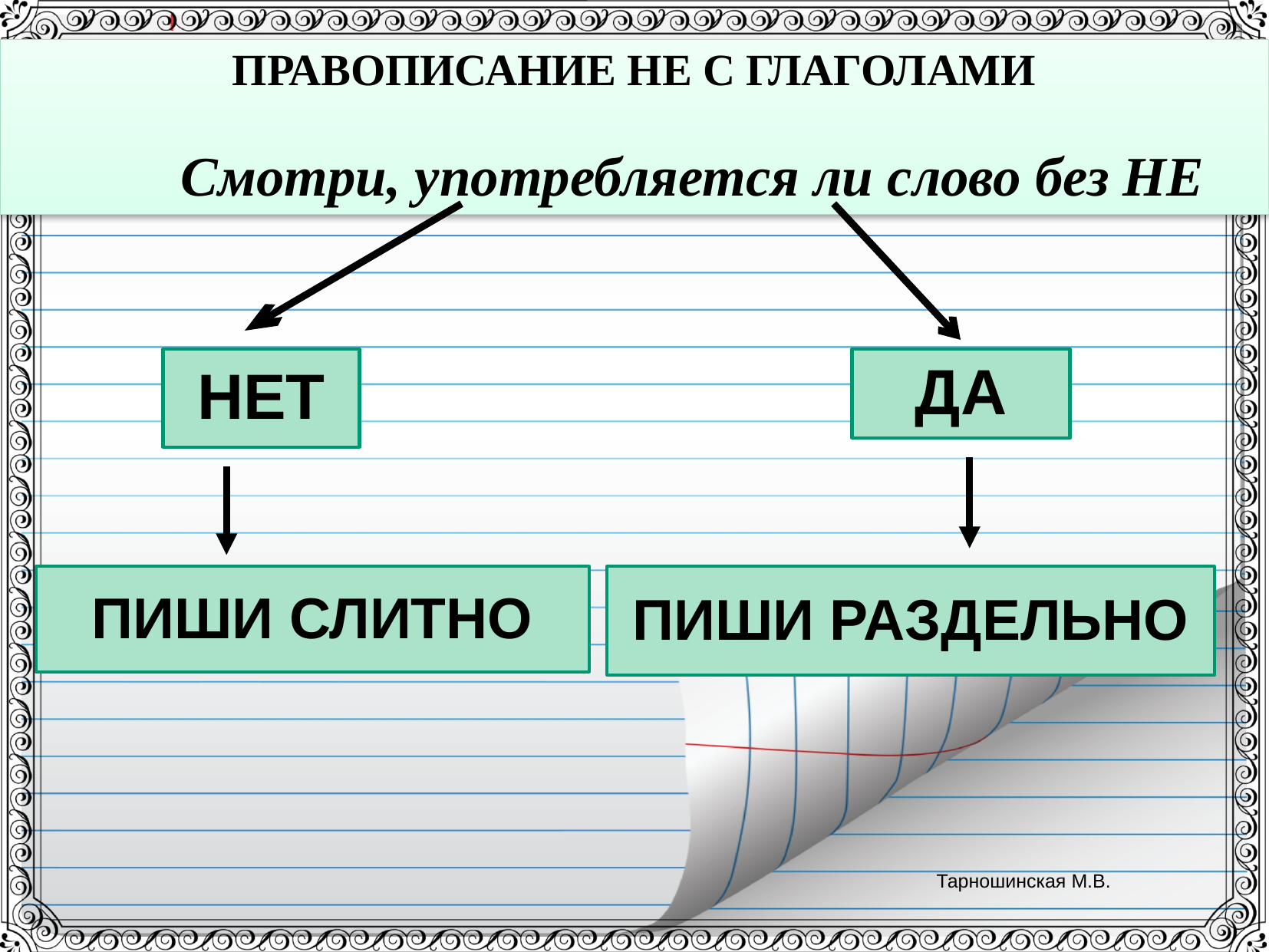

ПРАВОПИСАНИЕ НЕ С ГЛАГОЛАМИ

            Смотри, употребляется ли слово без НЕ
#
НЕТ
ДА

ПИШИ СЛИТНО
ПИШИ РАЗДЕЛЬНО
Тарношинская М.В.